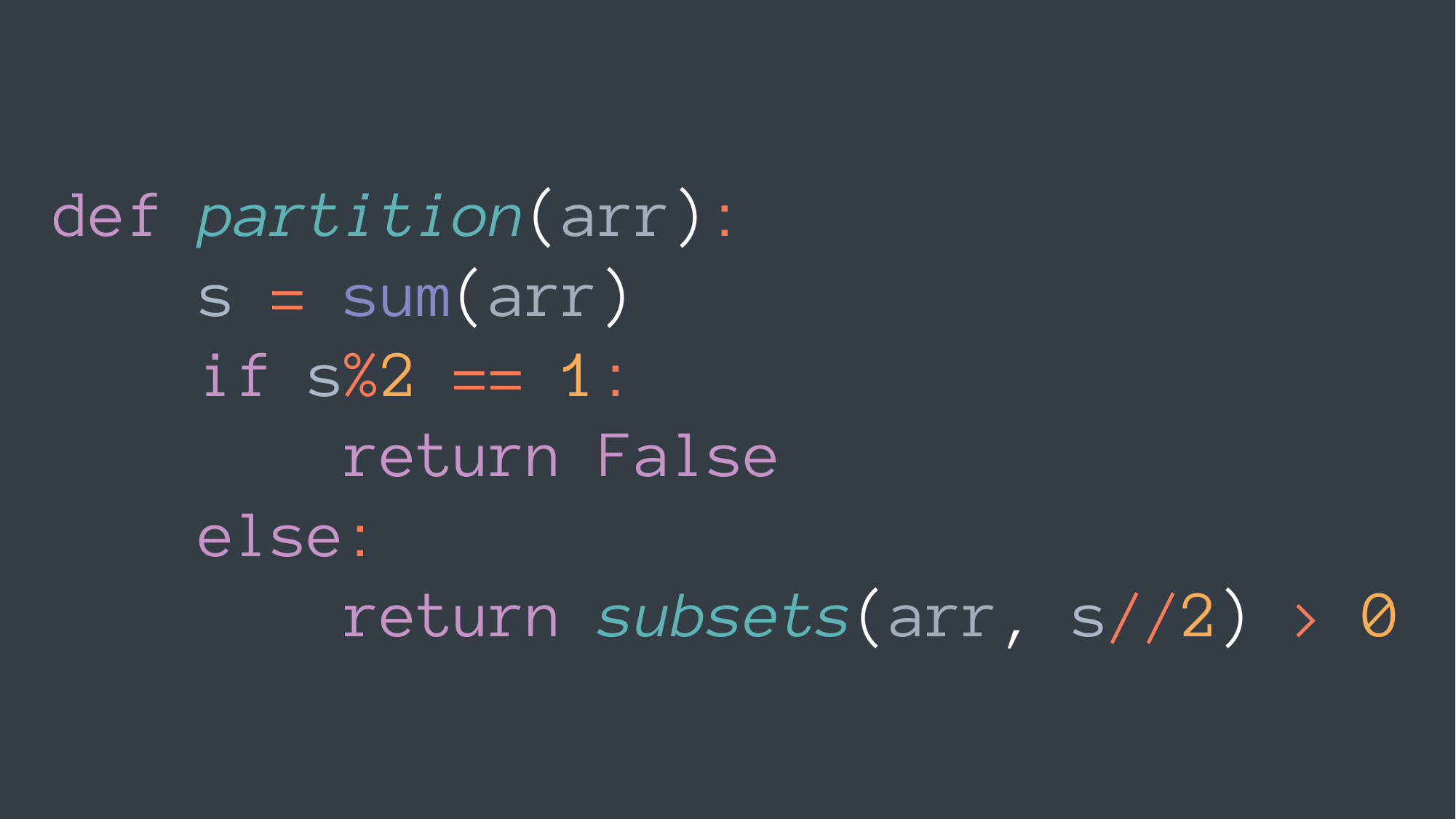

def partition(arr):
    s = sum(arr)
    if s%2 == 1:
        return False
    else:
        return subsets(arr, s//2) > 0